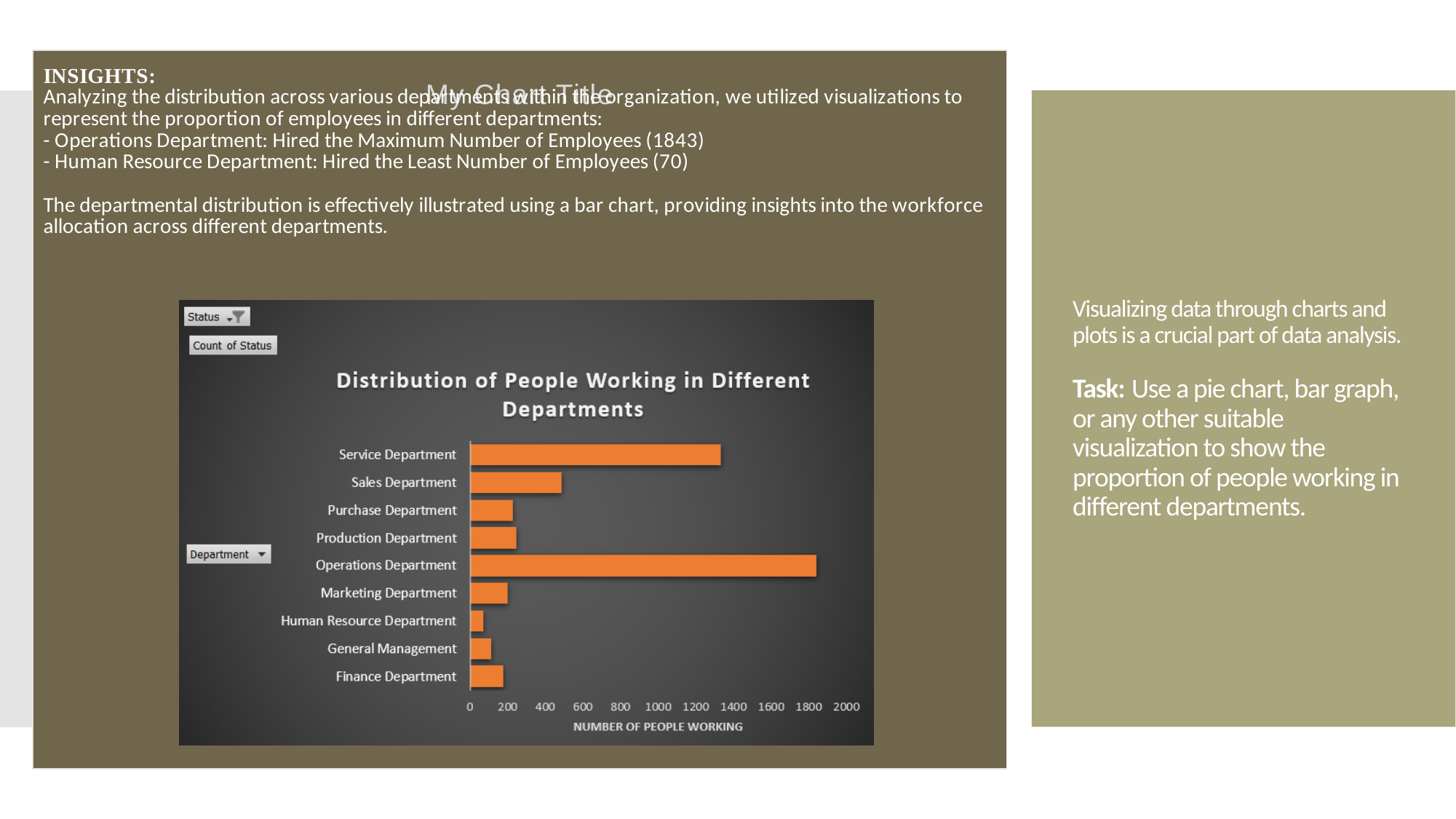

### Chart: My Chart Title

| Category |
|---|

# Visualizing data through charts and plots is a crucial part of data analysis. Task: Use a pie chart, bar graph, or any other suitable visualization to show the proportion of people working in different departments.